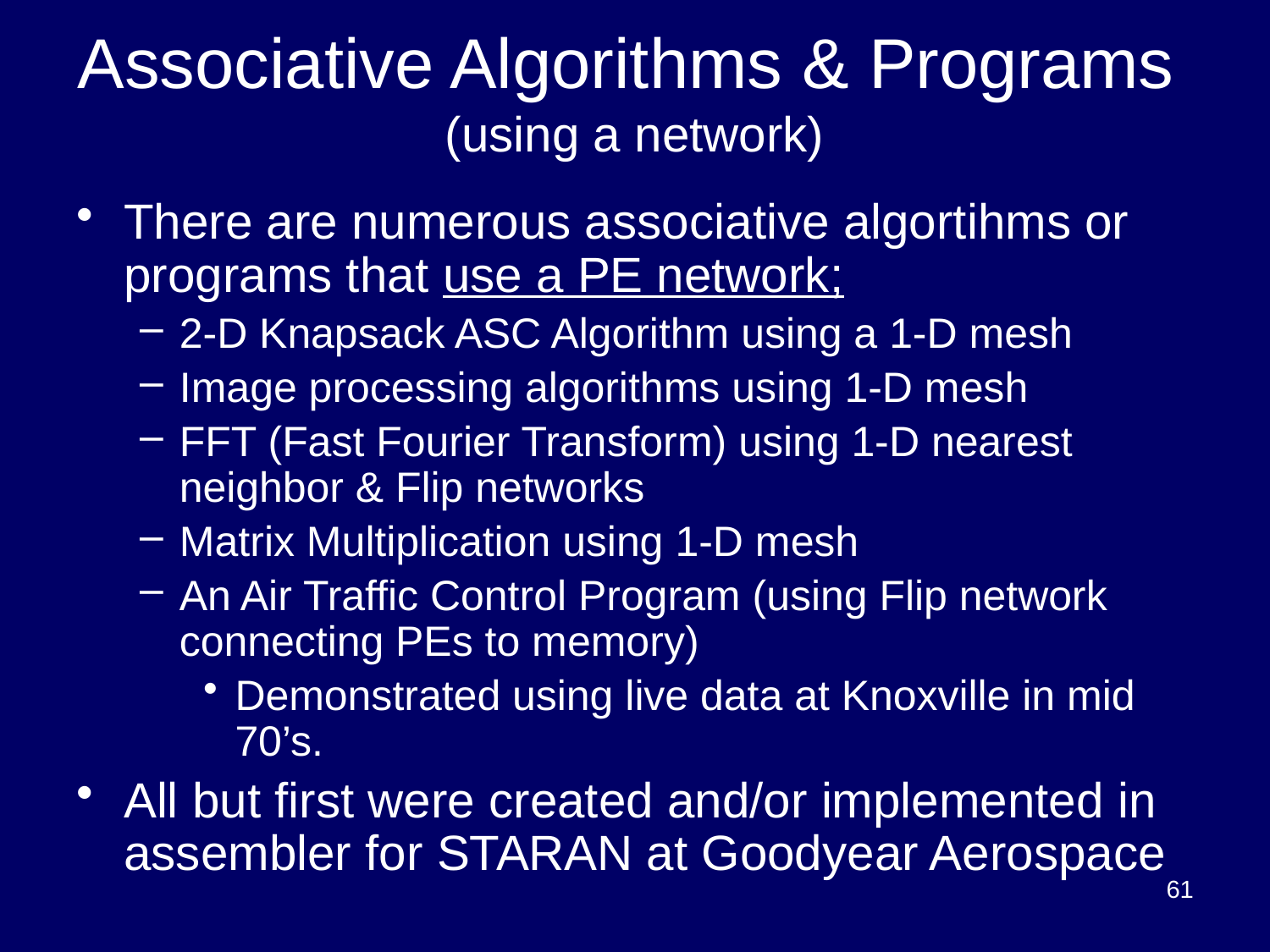

# Associative Algorithms & Programs (using a network)
There are numerous associative algortihms or programs that use a PE network;
2-D Knapsack ASC Algorithm using a 1-D mesh
Image processing algorithms using 1-D mesh
FFT (Fast Fourier Transform) using 1-D nearest neighbor & Flip networks
Matrix Multiplication using 1-D mesh
An Air Traffic Control Program (using Flip network connecting PEs to memory)
Demonstrated using live data at Knoxville in mid 70’s.
All but first were created and/or implemented in assembler for STARAN at Goodyear Aerospace
61